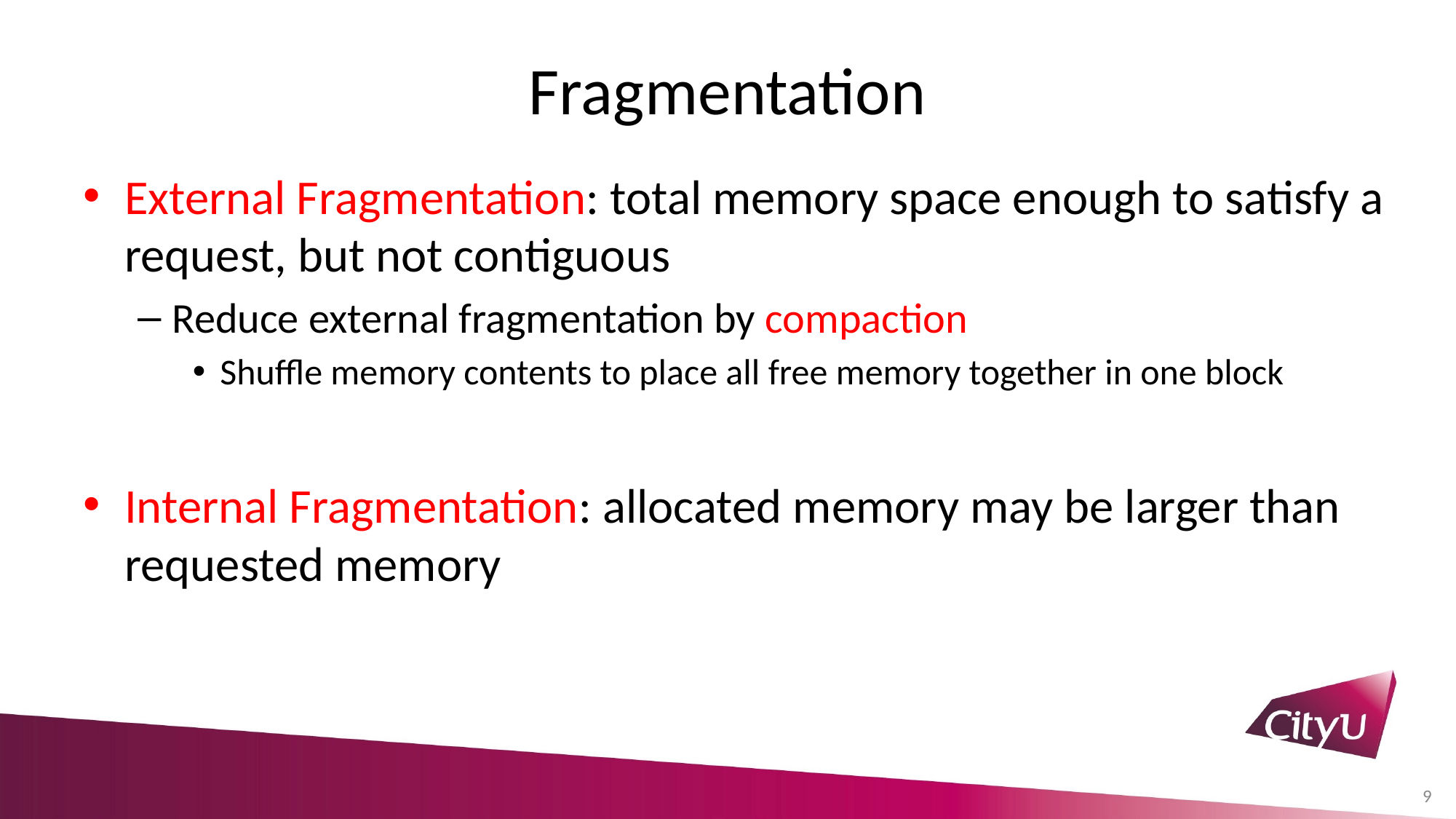

# Fragmentation
External Fragmentation: total memory space enough to satisfy a request, but not contiguous
Reduce external fragmentation by compaction
Shuffle memory contents to place all free memory together in one block

Internal Fragmentation: allocated memory may be larger than requested memory

9